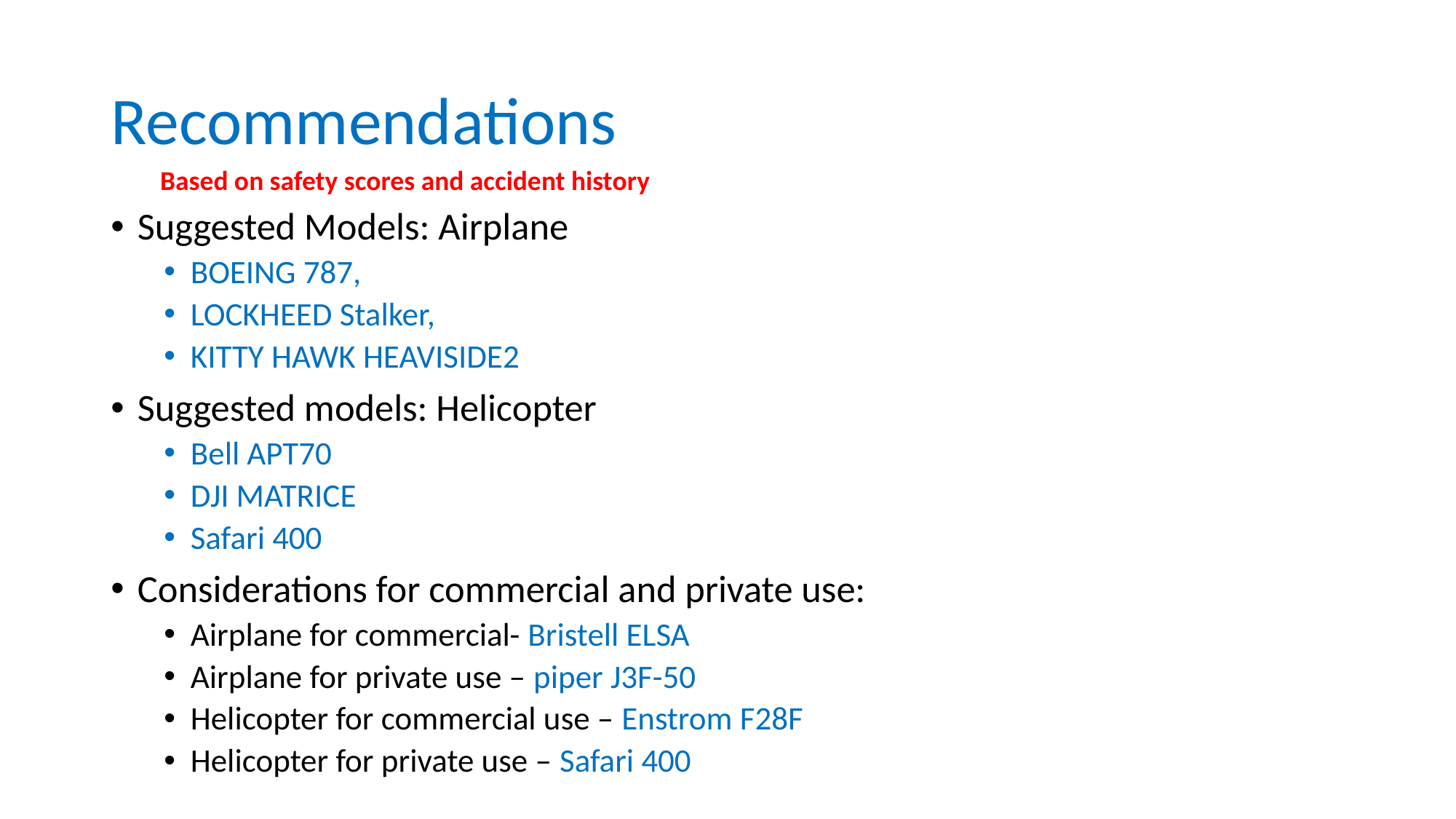

# Recommendations
Based on safety scores and accident history
Suggested Models: Airplane
BOEING 787,
LOCKHEED Stalker,
KITTY HAWK HEAVISIDE2
Suggested models: Helicopter
Bell APT70
DJI MATRICE
Safari 400
Considerations for commercial and private use:
Airplane for commercial- Bristell ELSA
Airplane for private use – piper J3F-50
Helicopter for commercial use – Enstrom F28F
Helicopter for private use – Safari 400